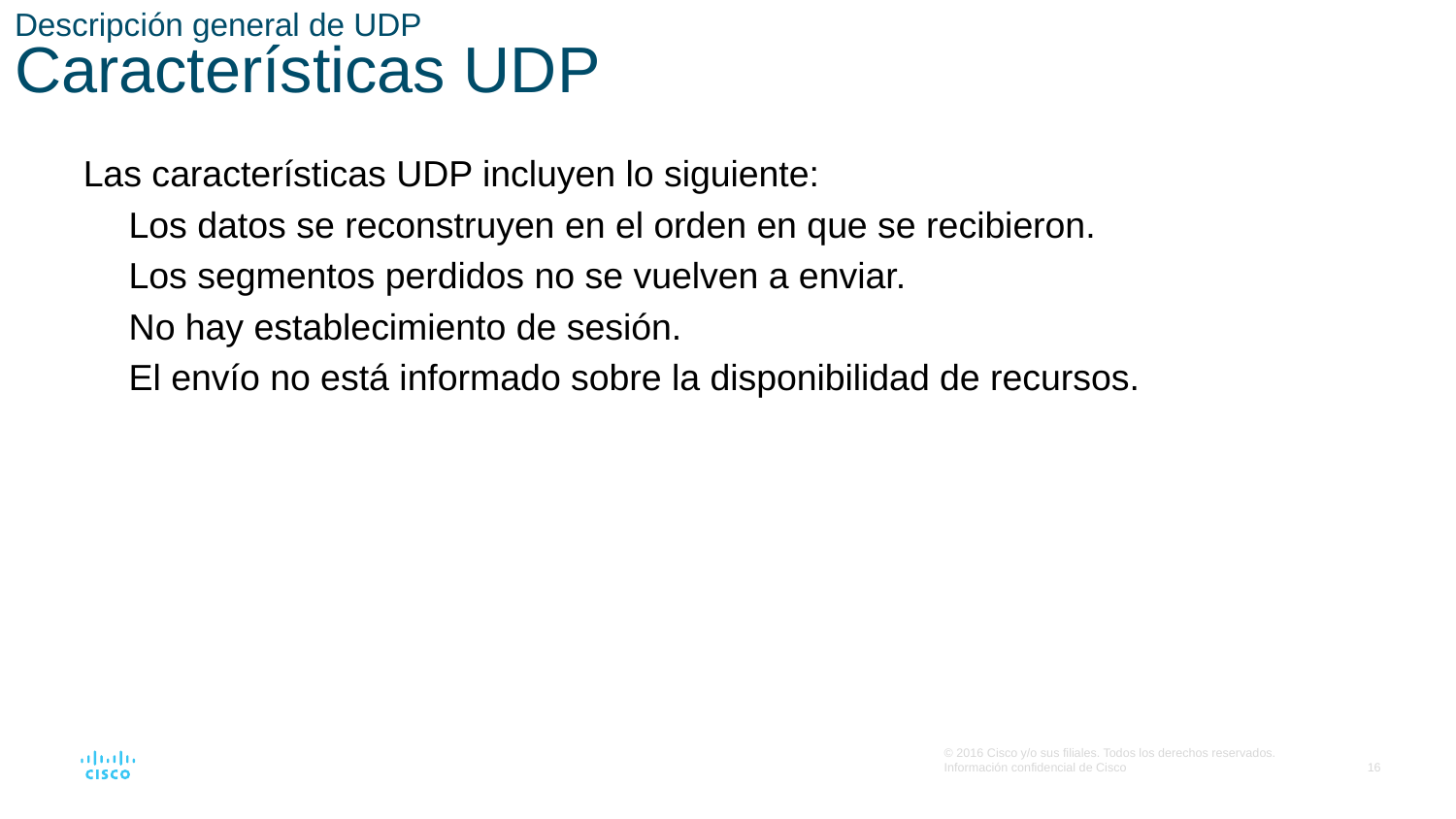

# Descripción general de UDP Características UDP
Las características UDP incluyen lo siguiente:
Los datos se reconstruyen en el orden en que se recibieron.
Los segmentos perdidos no se vuelven a enviar.
No hay establecimiento de sesión.
El envío no está informado sobre la disponibilidad de recursos.